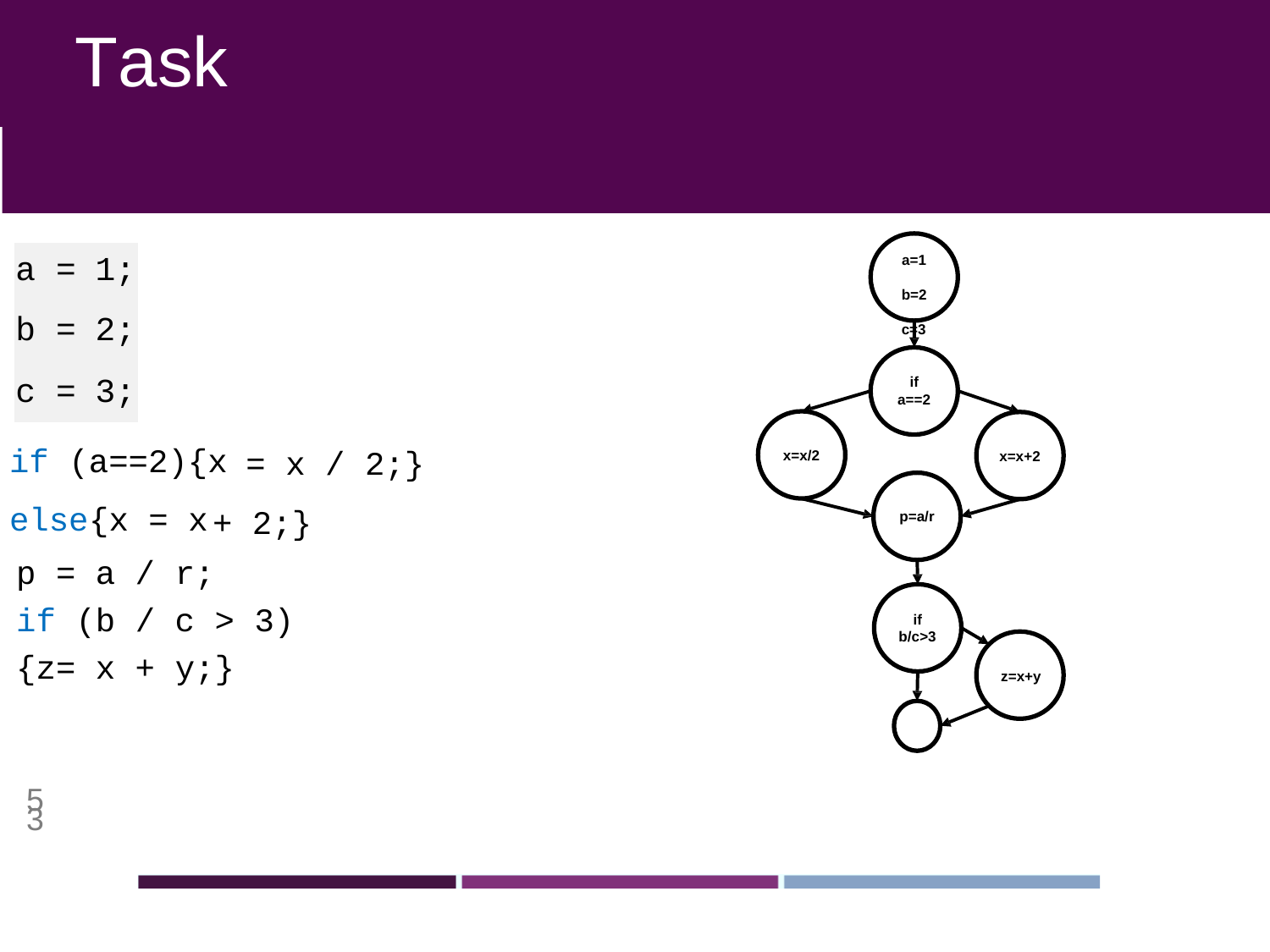

# Task

| a | = | 1; |
| --- | --- | --- |
| b | = | 2; |
| c | = | 3; |
a=1  b=2  c=3

if  a==2

if (a==2){x
= x / 2;}
x=x/2
x=x+2

else{x = x

+ 2;}
p=a/r
p = a / r;
if (b / c > 3)
{z= x + y;}

if  b/c>3

z=x+y

53